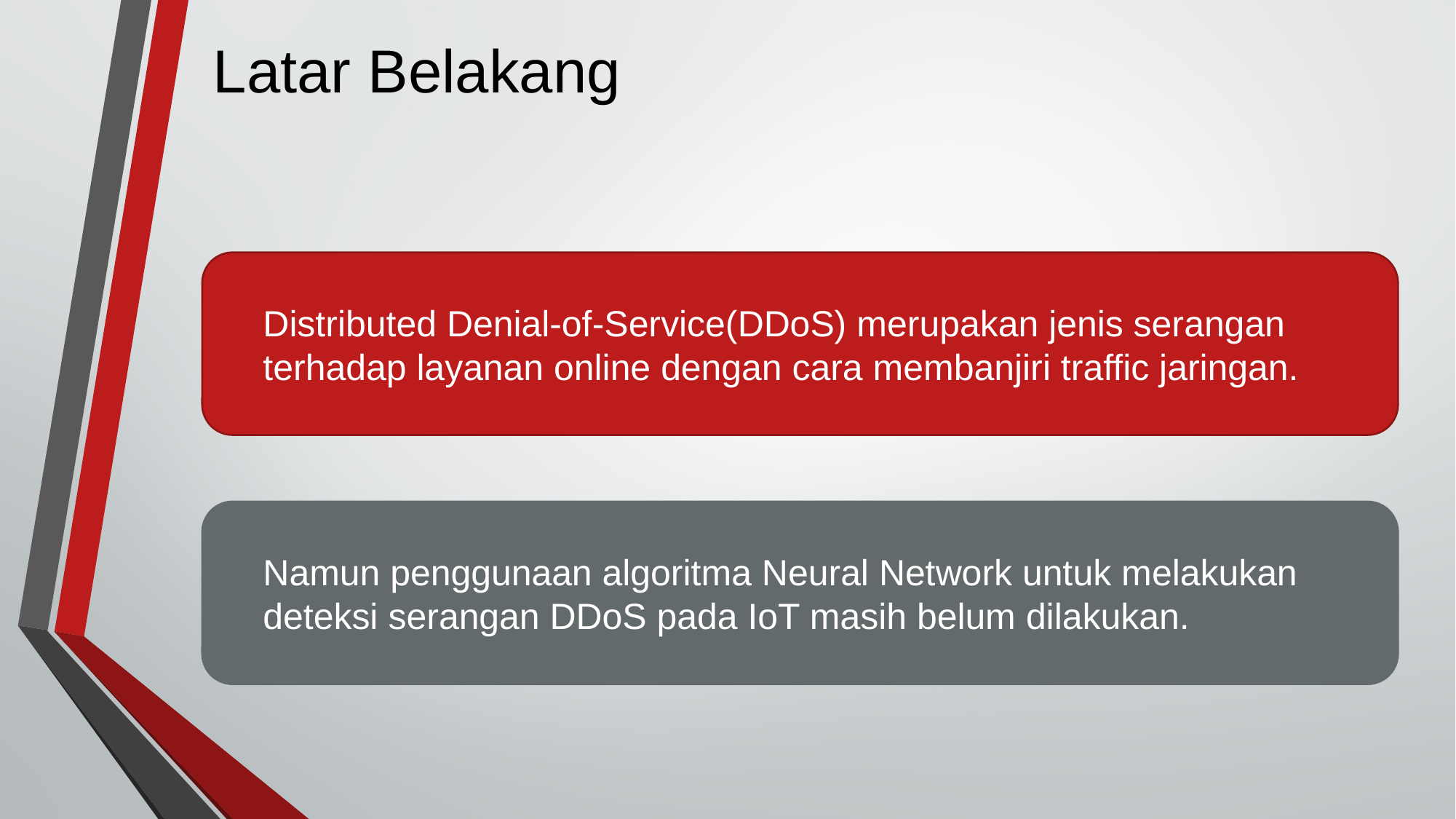

# Latar Belakang
Distributed Denial-of-Service(DDoS) merupakan jenis serangan terhadap layanan online dengan cara membanjiri traffic jaringan.
Namun penggunaan algoritma Neural Network untuk melakukan deteksi serangan DDoS pada IoT masih belum dilakukan.